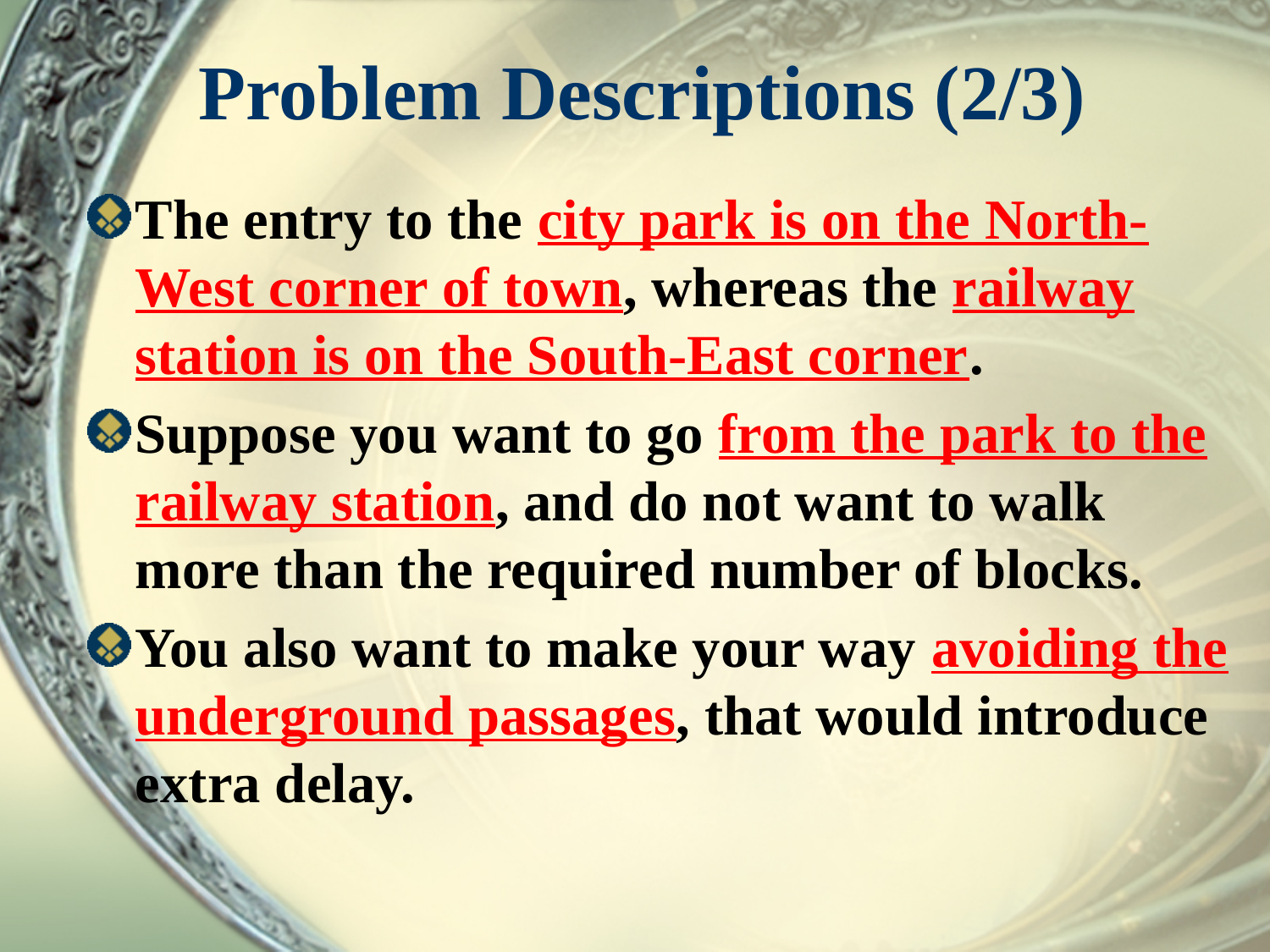

# Problem Descriptions (2/3)
The entry to the city park is on the North-West corner of town, whereas the railway station is on the South-East corner.
Suppose you want to go from the park to the railway station, and do not want to walk more than the required number of blocks.
You also want to make your way avoiding the underground passages, that would introduce extra delay.